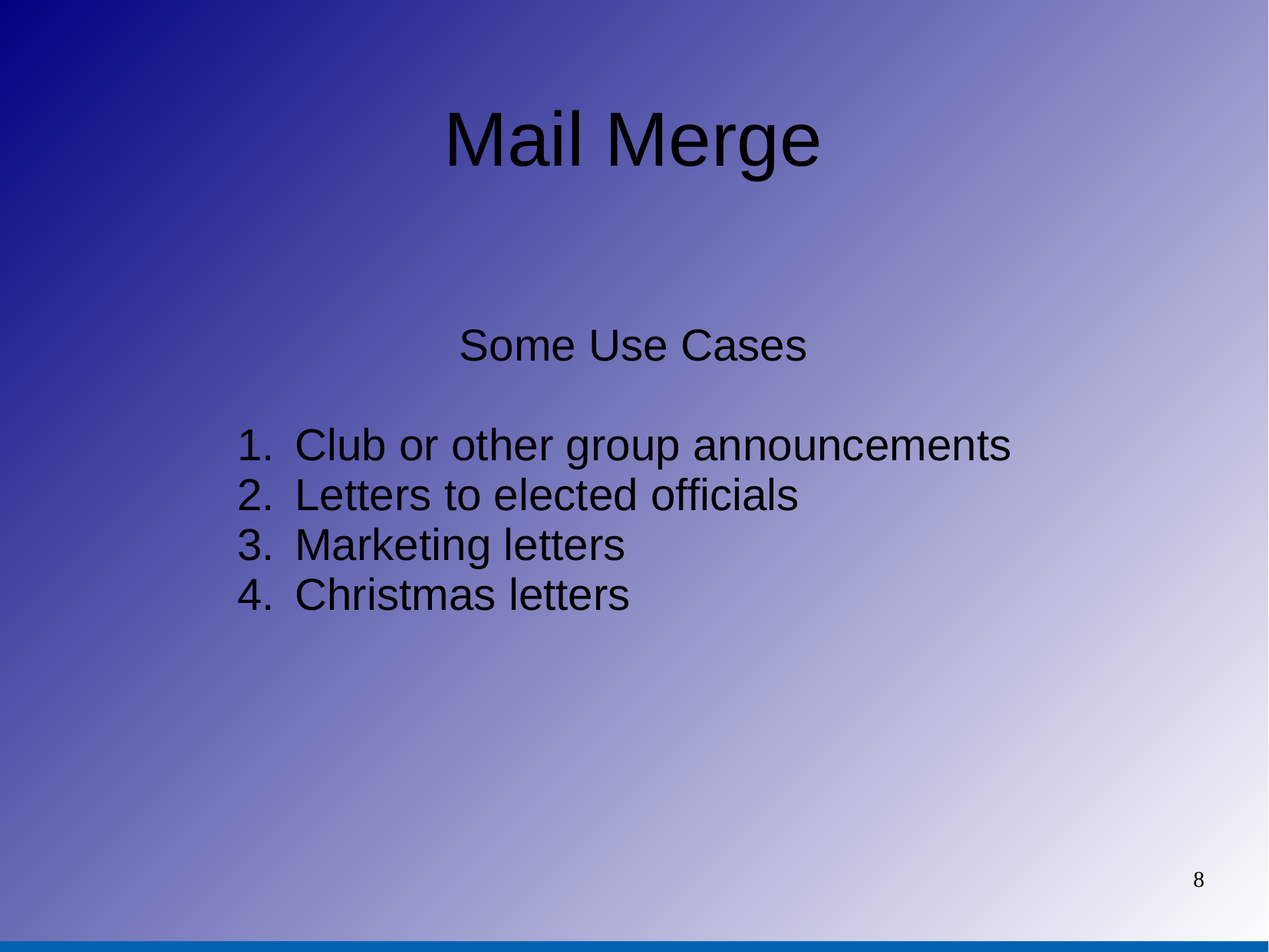

Mail Merge
Some Use Cases

Club or other group announcements
Letters to elected officials
Marketing letters
Christmas letters

8